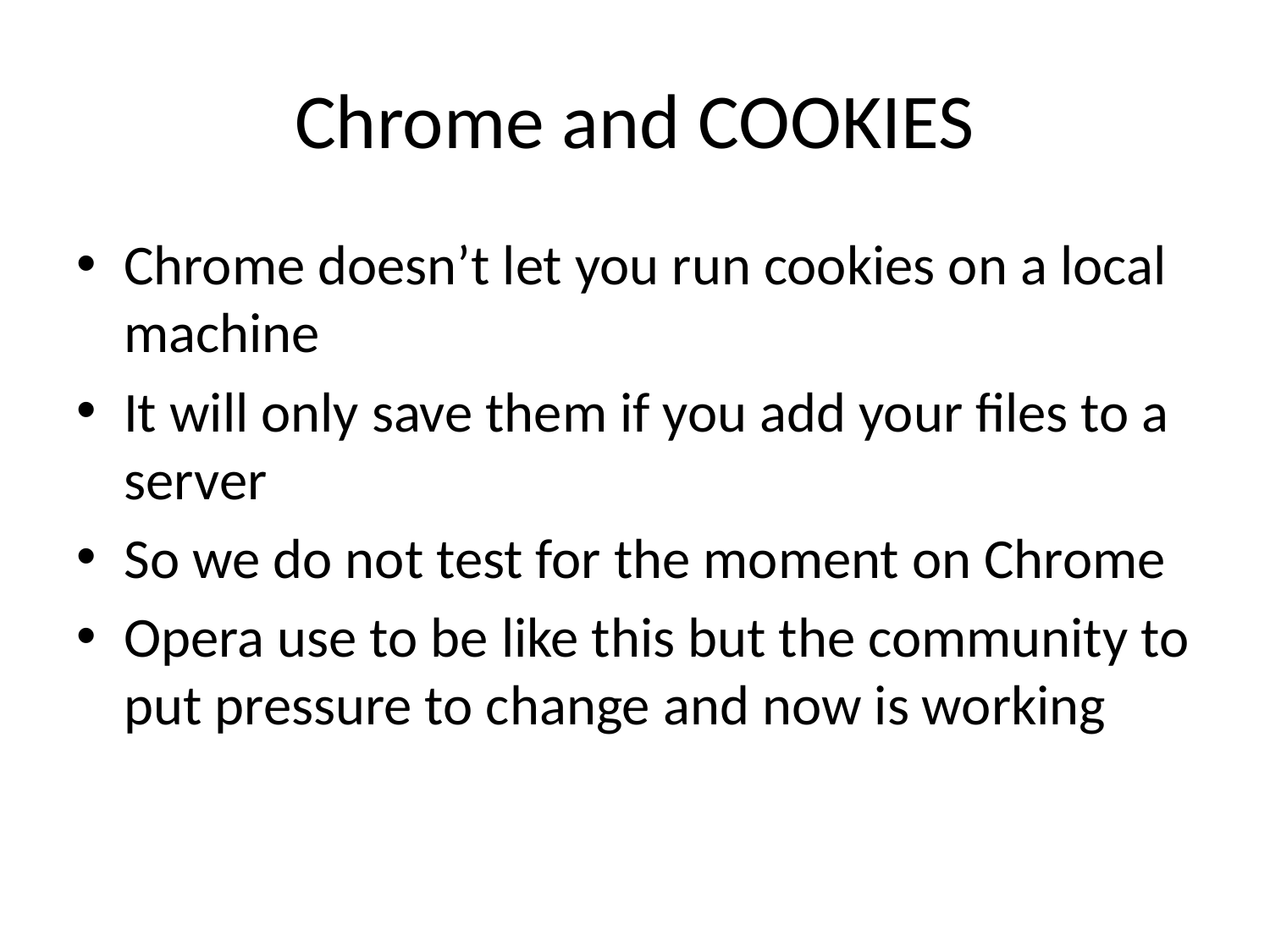

# Chrome and COOKIES
Chrome doesn’t let you run cookies on a local machine
It will only save them if you add your files to a server
So we do not test for the moment on Chrome
Opera use to be like this but the community to put pressure to change and now is working